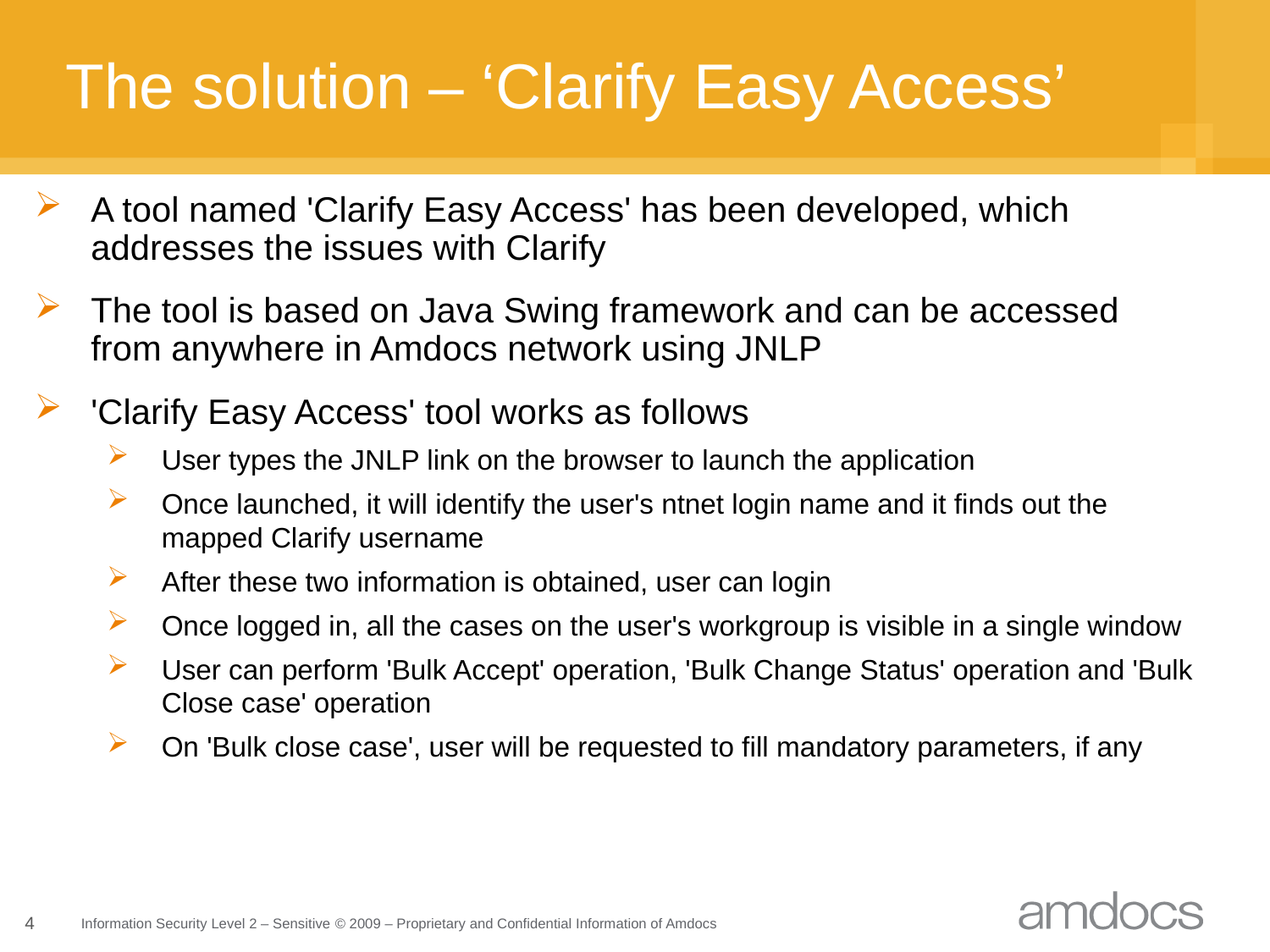

# The solution – ‘Clarify Easy Access’
A tool named 'Clarify Easy Access' has been developed, which addresses the issues with Clarify
The tool is based on Java Swing framework and can be accessed from anywhere in Amdocs network using JNLP
'Clarify Easy Access' tool works as follows
User types the JNLP link on the browser to launch the application
Once launched, it will identify the user's ntnet login name and it finds out the mapped Clarify username
After these two information is obtained, user can login
Once logged in, all the cases on the user's workgroup is visible in a single window
User can perform 'Bulk Accept' operation, 'Bulk Change Status' operation and 'Bulk Close case' operation
On 'Bulk close case', user will be requested to fill mandatory parameters, if any